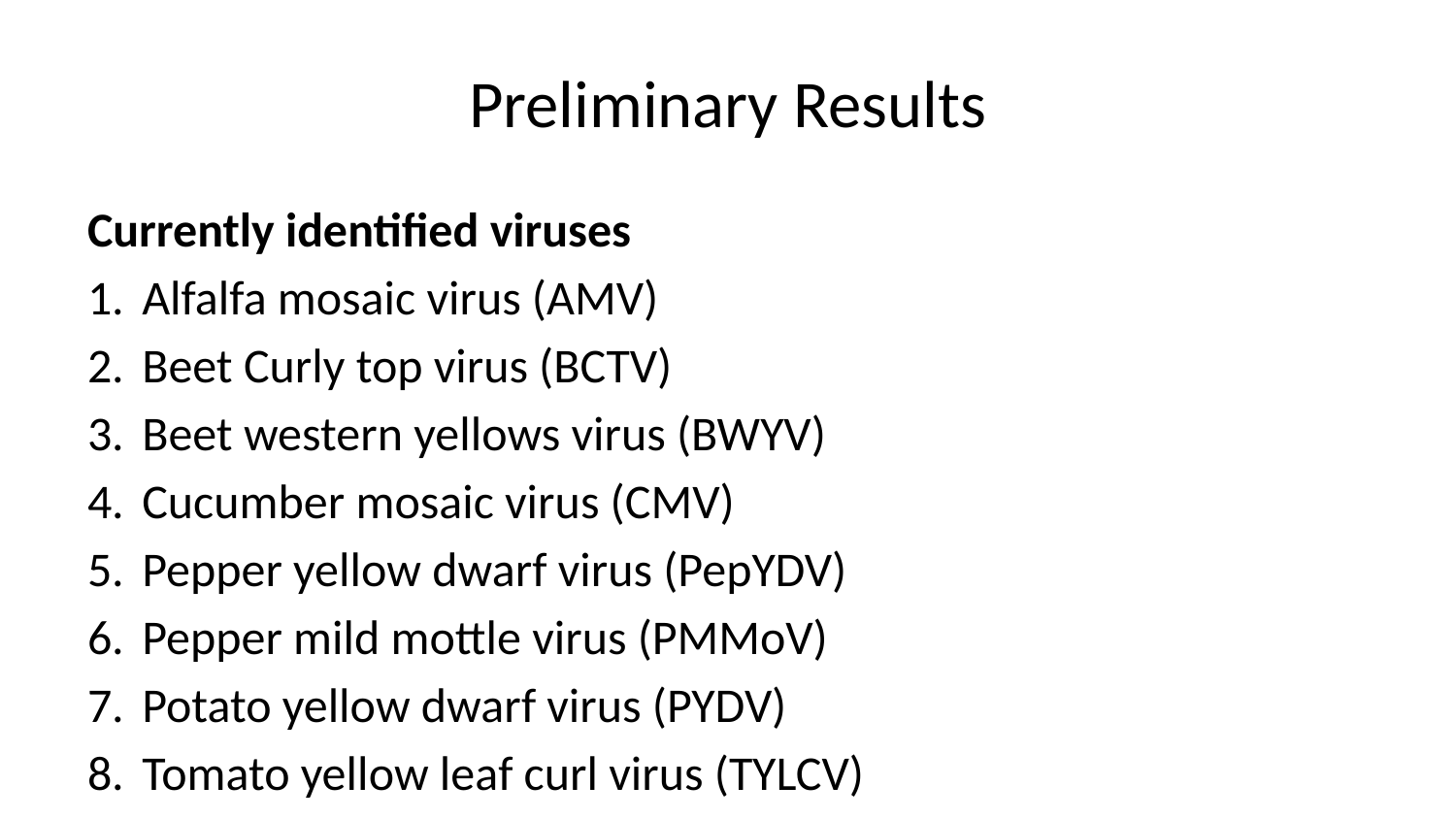

# Preliminary Results
Currently identified viruses
Alfalfa mosaic virus (AMV)
Beet Curly top virus (BCTV)
Beet western yellows virus (BWYV)
Cucumber mosaic virus (CMV)
Pepper yellow dwarf virus (PepYDV)
Pepper mild mottle virus (PMMoV)
Potato yellow dwarf virus (PYDV)
Tomato yellow leaf curl virus (TYLCV)